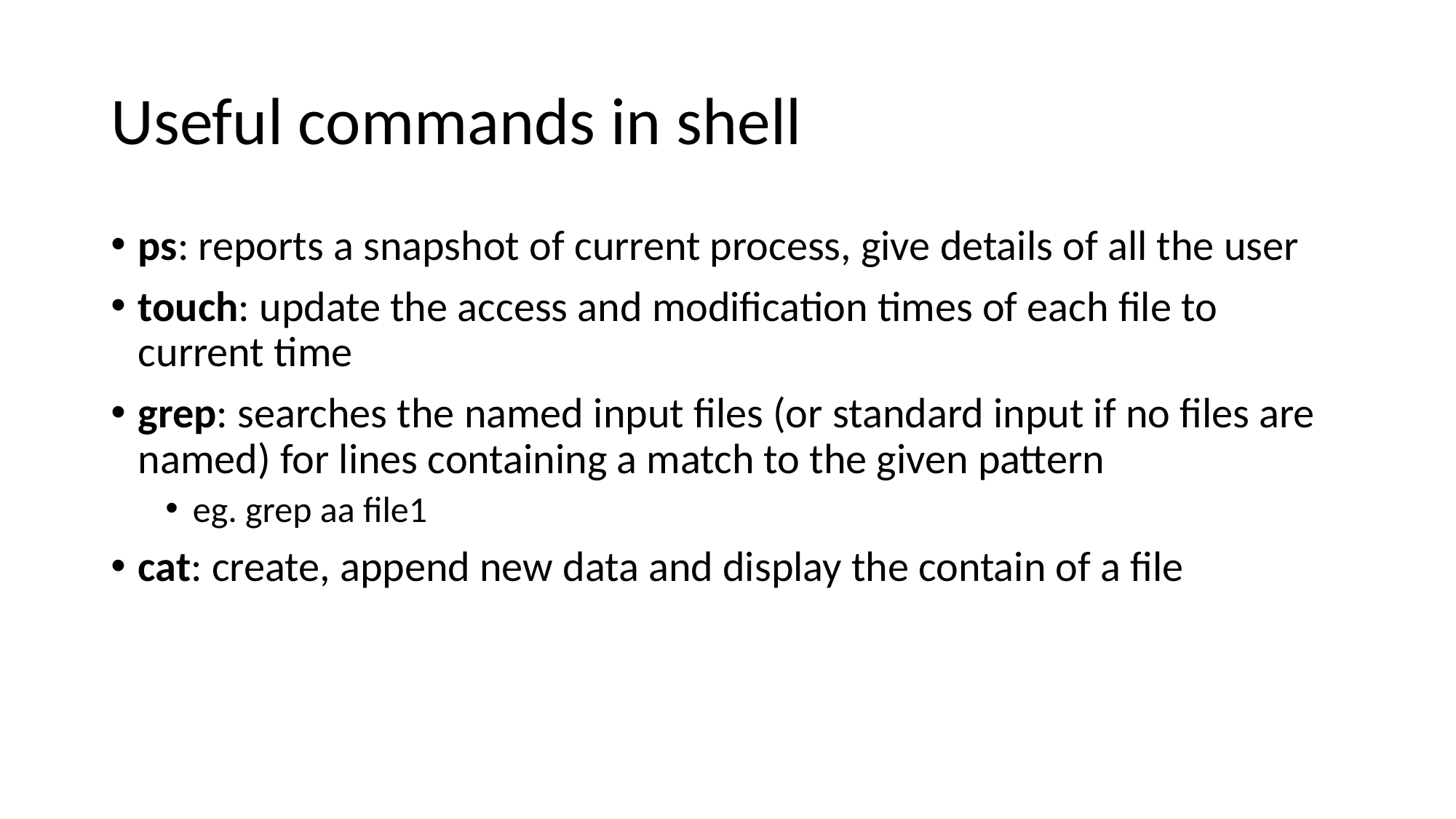

# Useful commands in shell
ps: reports a snapshot of current process, give details of all the user
touch: update the access and modification times of each file to current time
grep: searches the named input files (or standard input if no files are named) for lines containing a match to the given pattern
eg. grep aa file1
cat: create, append new data and display the contain of a file